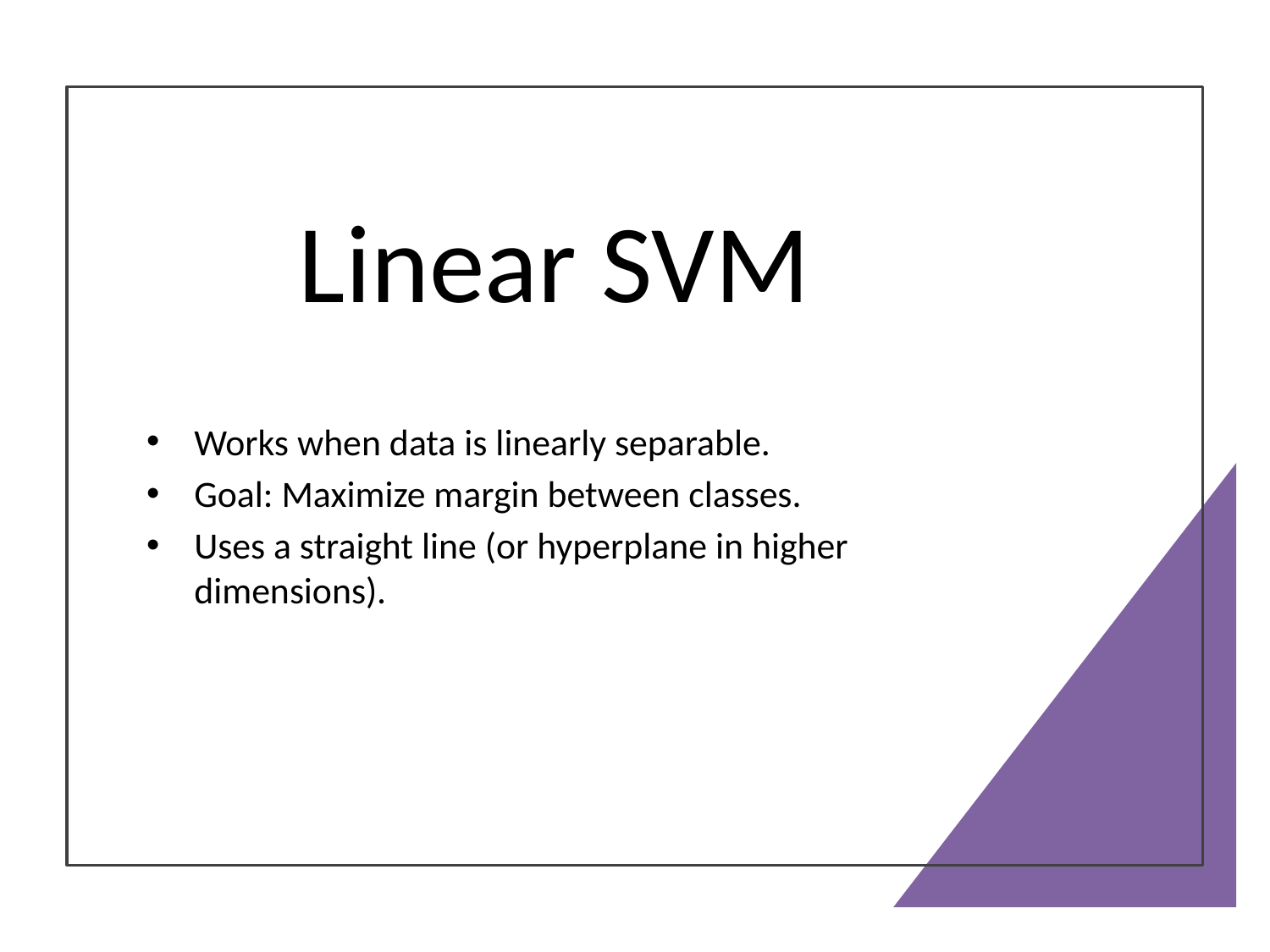

# Linear SVM
Works when data is linearly separable.
Goal: Maximize margin between classes.
Uses a straight line (or hyperplane in higher dimensions).